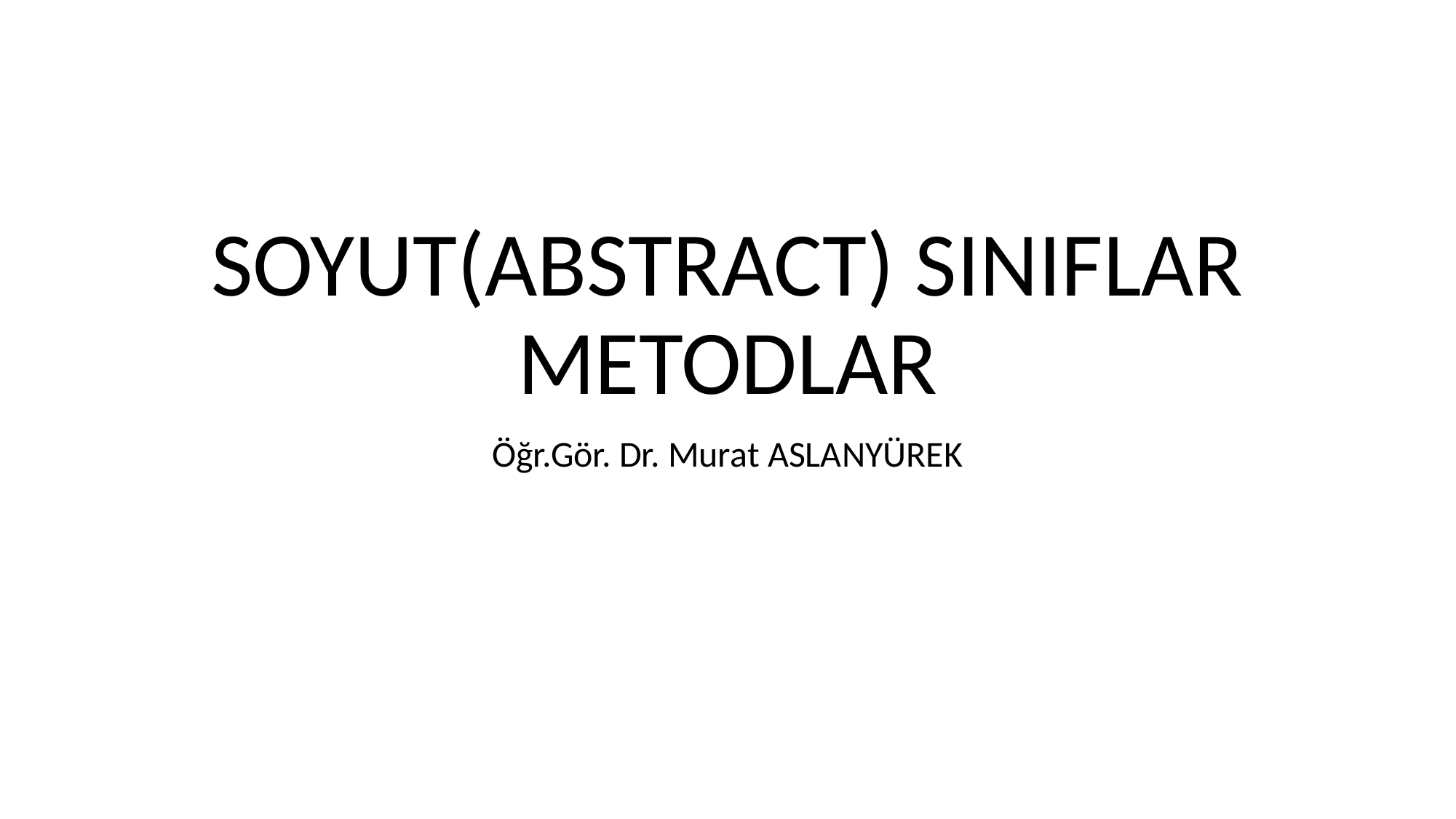

# SOYUT(ABSTRACT) SINIFLAR METODLAR
Öğr.Gör. Dr. Murat ASLANYÜREK